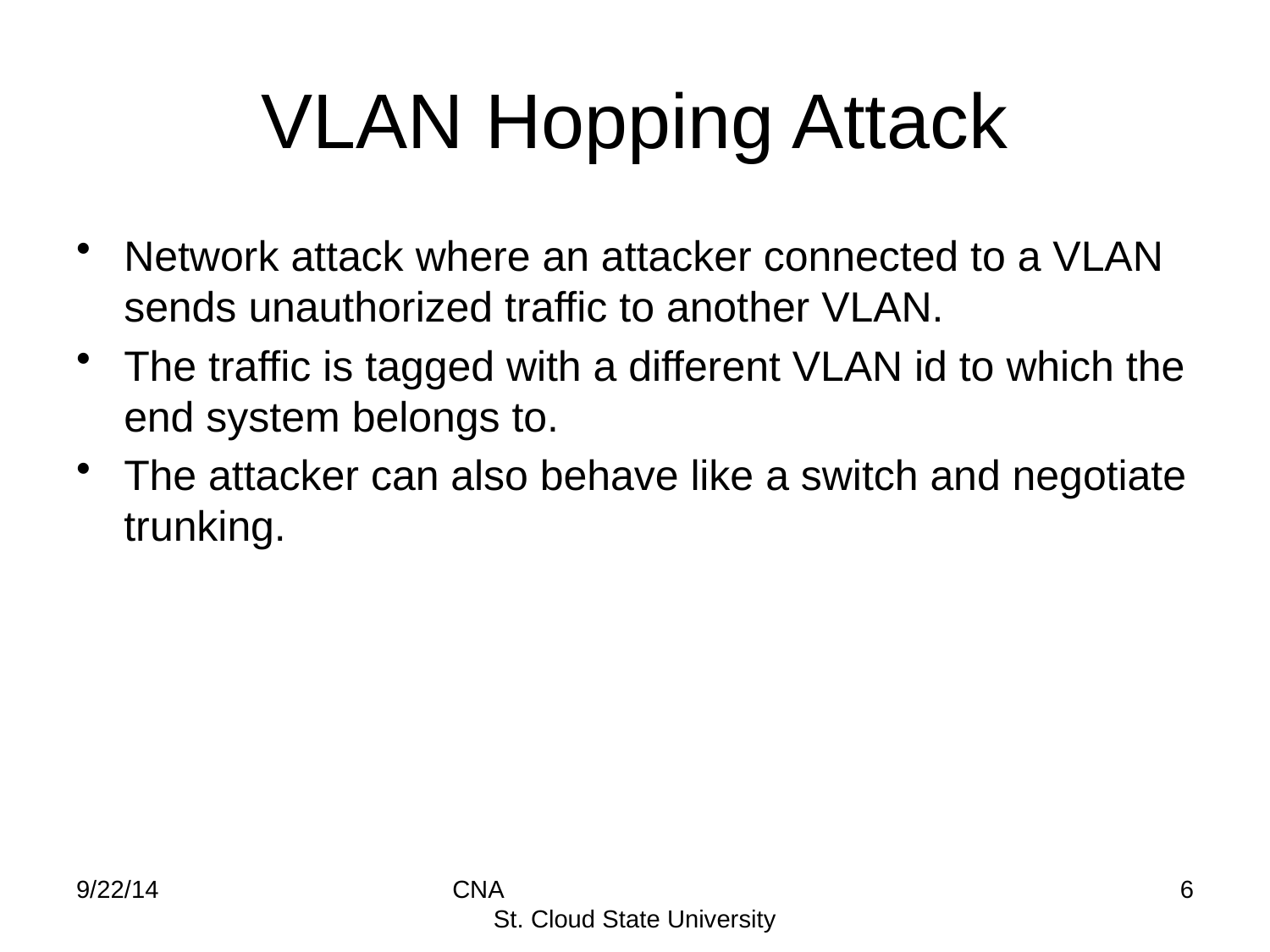

# VLAN Hopping Attack
Network attack where an attacker connected to a VLAN sends unauthorized traffic to another VLAN.
The traffic is tagged with a different VLAN id to which the end system belongs to.
The attacker can also behave like a switch and negotiate trunking.

9/22/14
CNA                                              St. Cloud State University
6